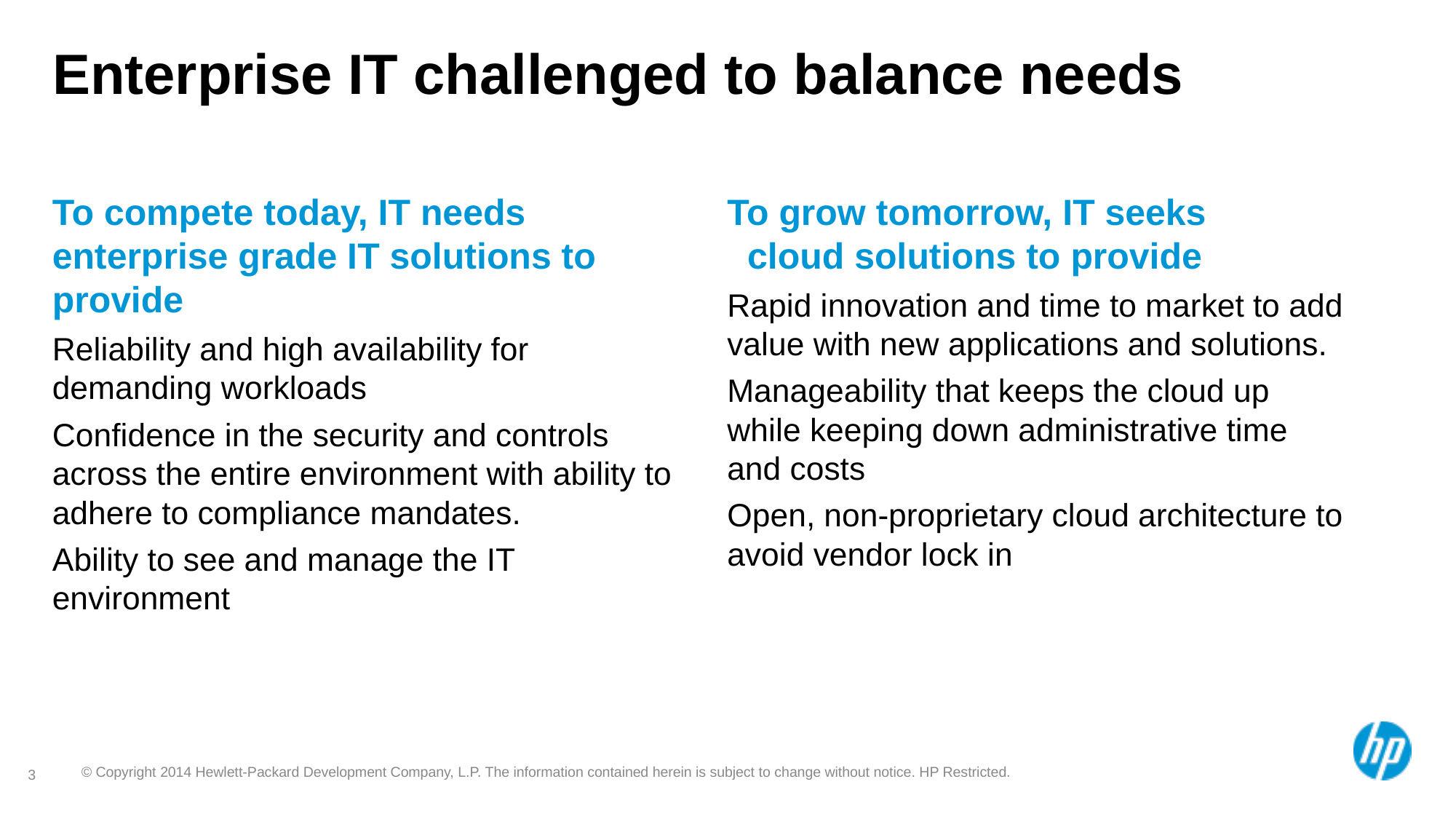

# Enterprise IT challenged to balance needs
To grow tomorrow, IT seeks                cloud solutions to provide
Rapid innovation and time to market to add value with new applications and solutions.
Manageability that keeps the cloud up while keeping down administrative time and costs
Open, non-proprietary cloud architecture to avoid vendor lock in

To compete today, IT needs         enterprise grade IT solutions to provide
Reliability and high availability for demanding workloads
Confidence in the security and controls across the entire environment with ability to adhere to compliance mandates.
Ability to see and manage the IT environment